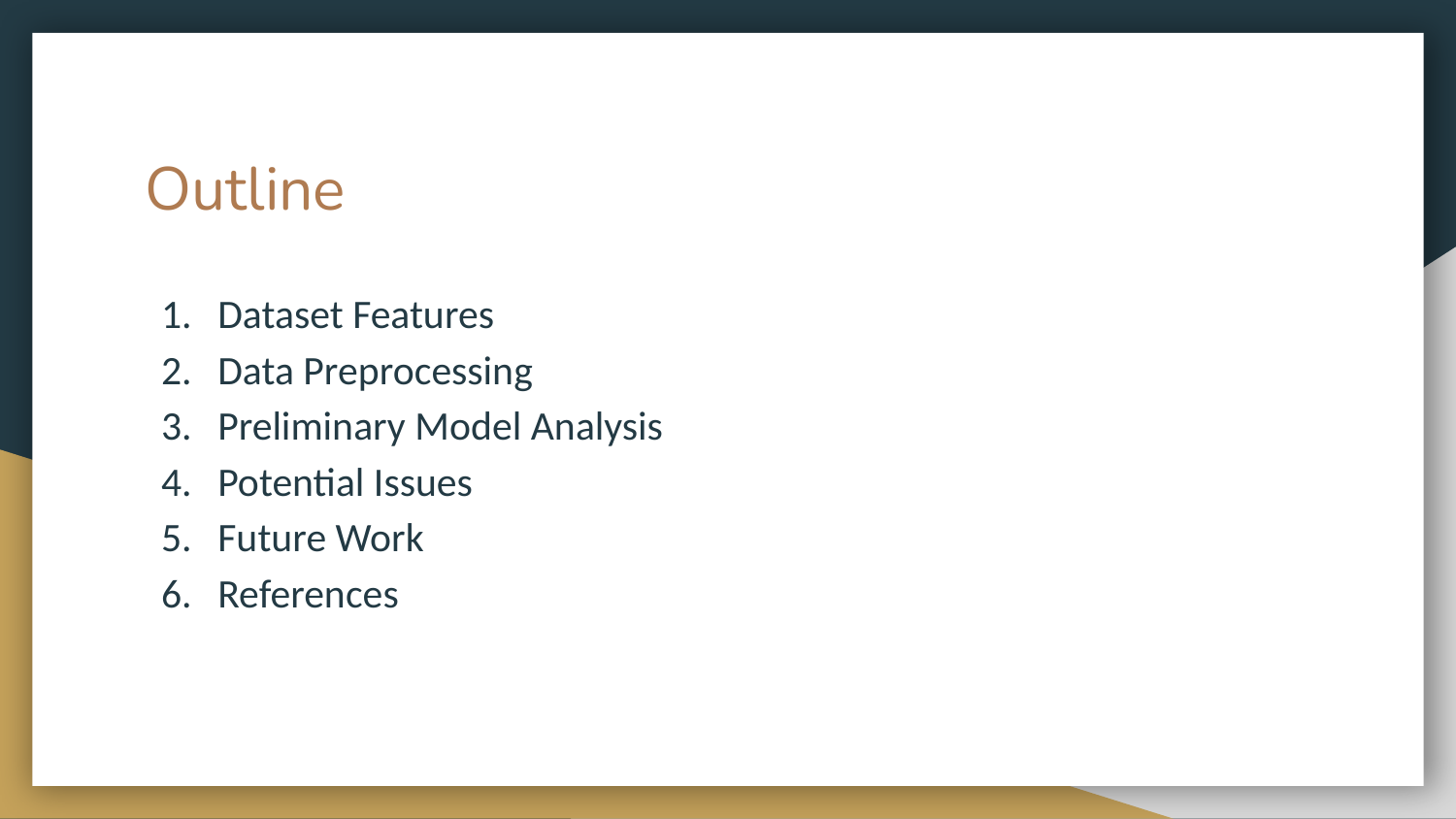

# Outline
Dataset Features
Data Preprocessing
Preliminary Model Analysis
Potential Issues
Future Work
References